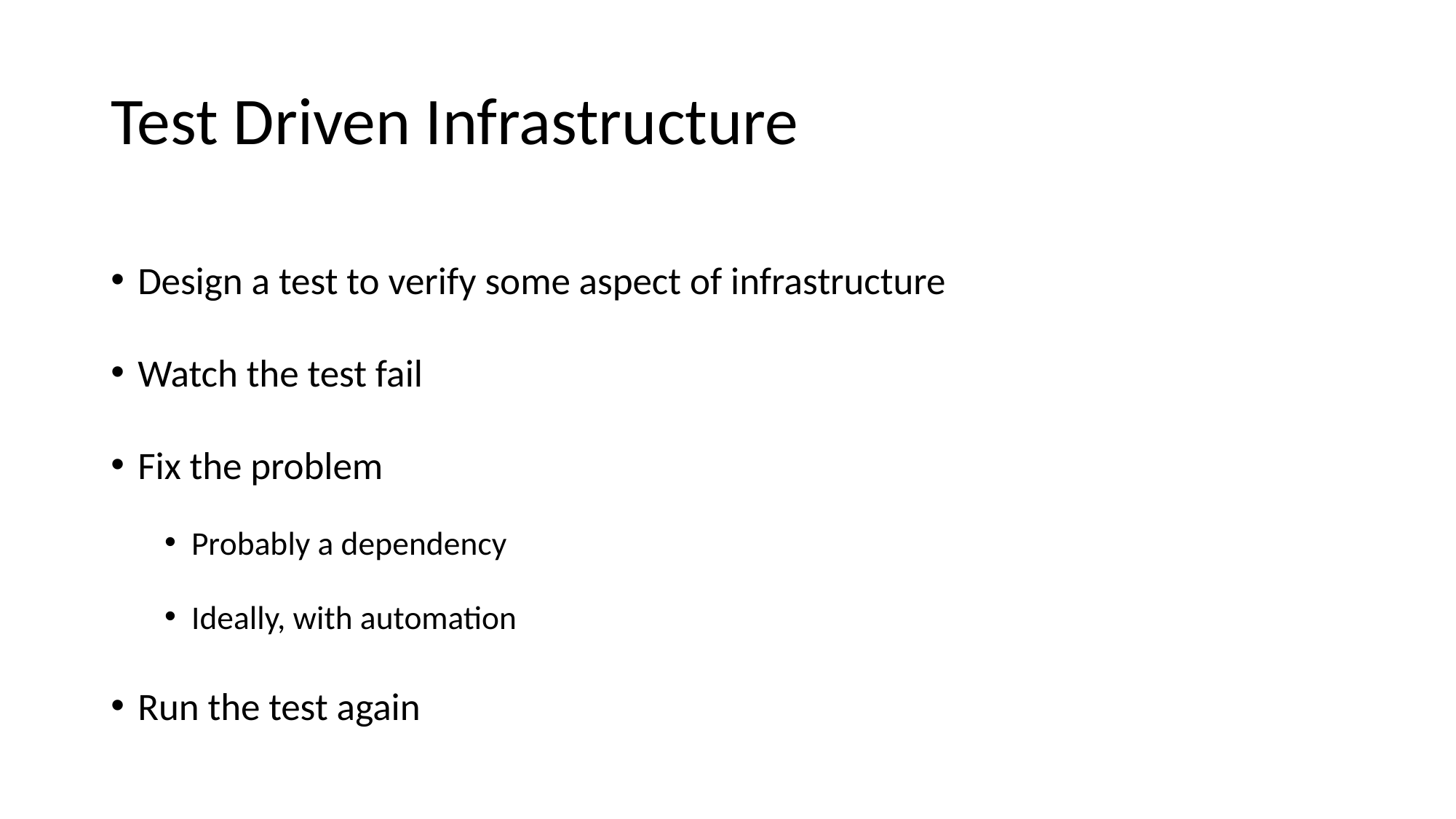

# Test Driven Infrastructure
Design a test to verify some aspect of infrastructure
Watch the test fail
Fix the problem
Probably a dependency
Ideally, with automation
Run the test again